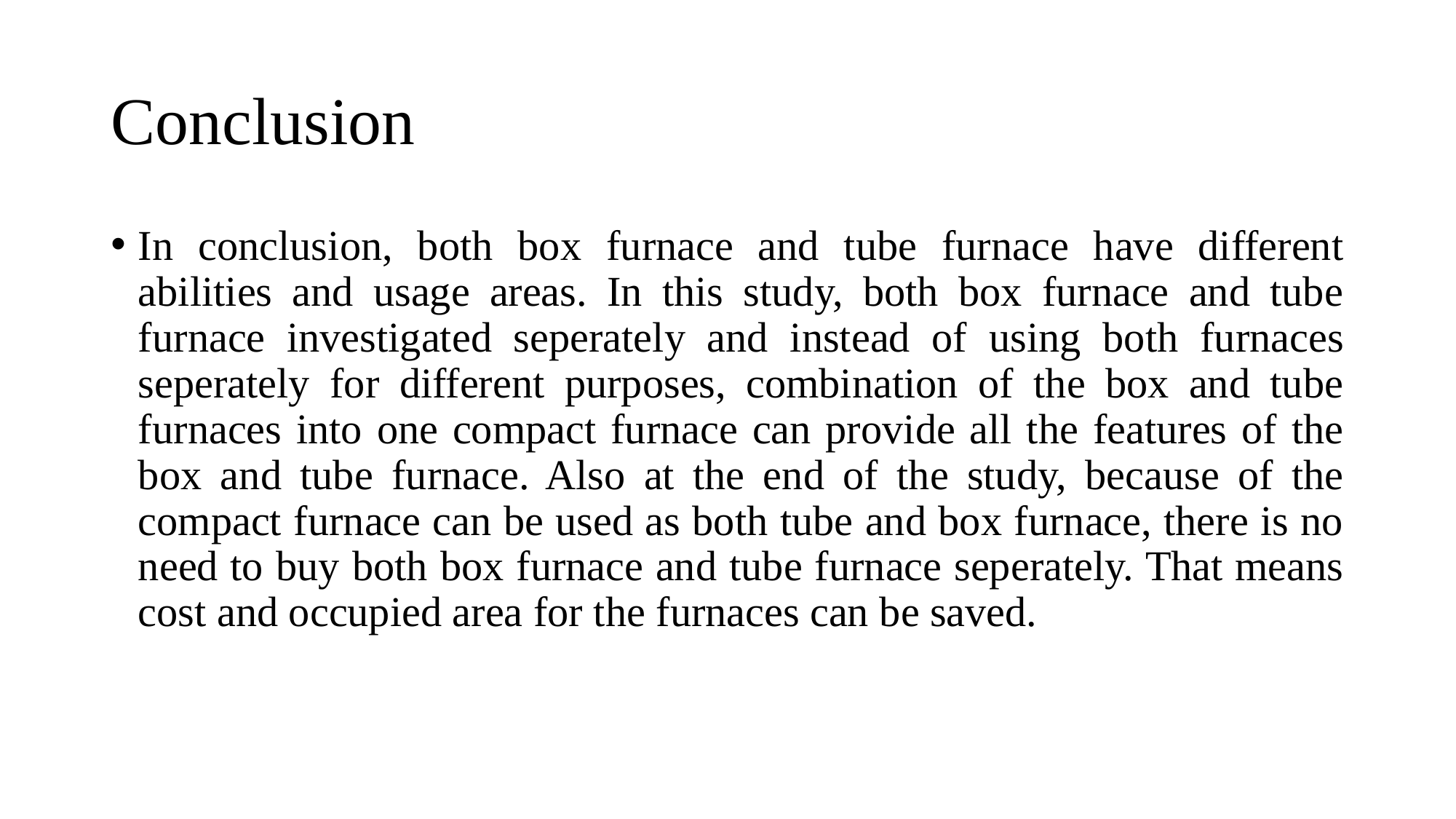

# Conclusion
In conclusion, both box furnace and tube furnace have different abilities and usage areas. In this study, both box furnace and tube furnace investigated seperately and instead of using both furnaces seperately for different purposes, combination of the box and tube furnaces into one compact furnace can provide all the features of the box and tube furnace. Also at the end of the study, because of the compact furnace can be used as both tube and box furnace, there is no need to buy both box furnace and tube furnace seperately. That means cost and occupied area for the furnaces can be saved.